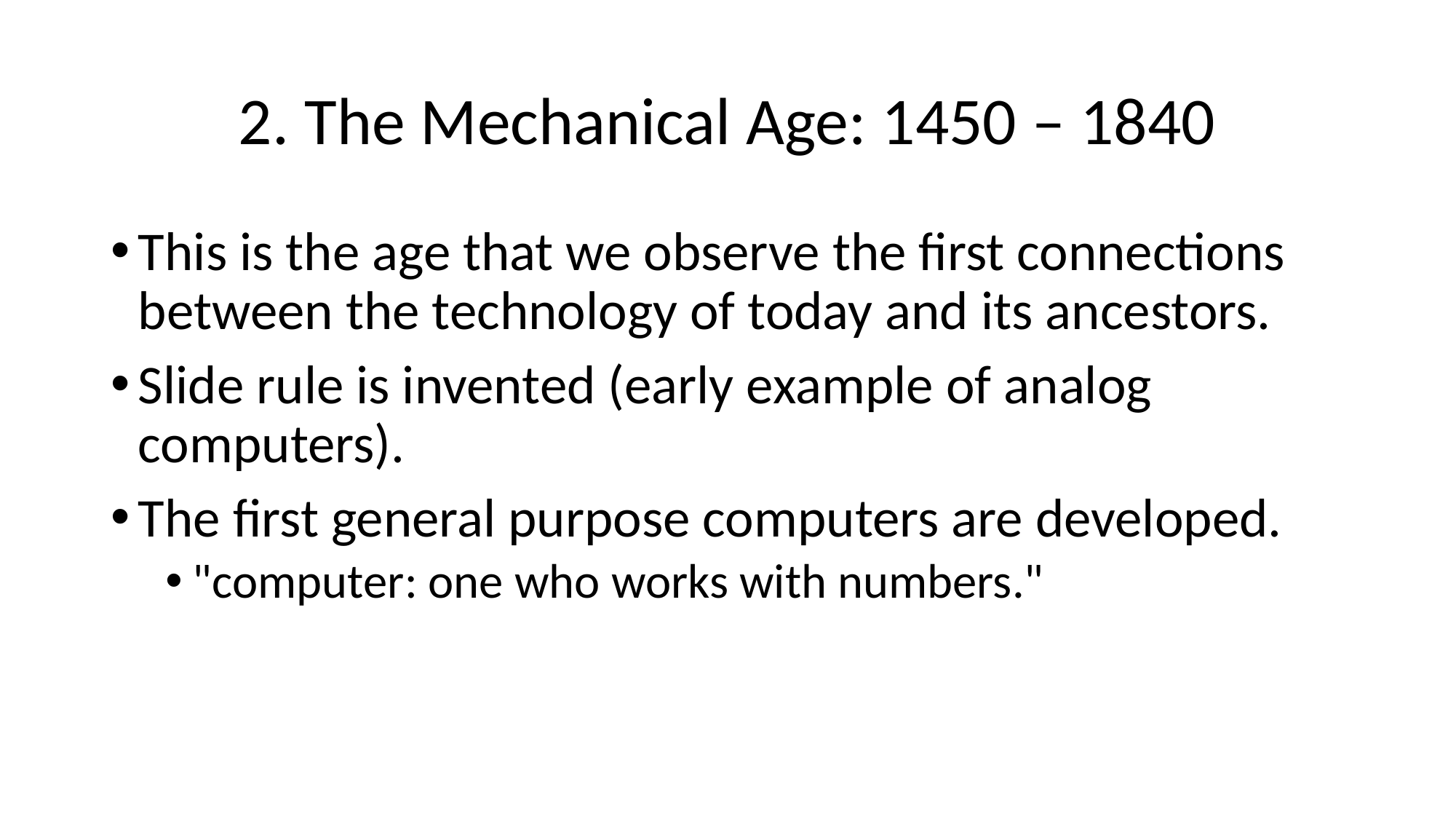

# 2. The Mechanical Age: 1450 – 1840
This is the age that we observe the first connections between the technology of today and its ancestors.
Slide rule is invented (early example of analog computers).
The first general purpose computers are developed.
"computer: one who works with numbers."